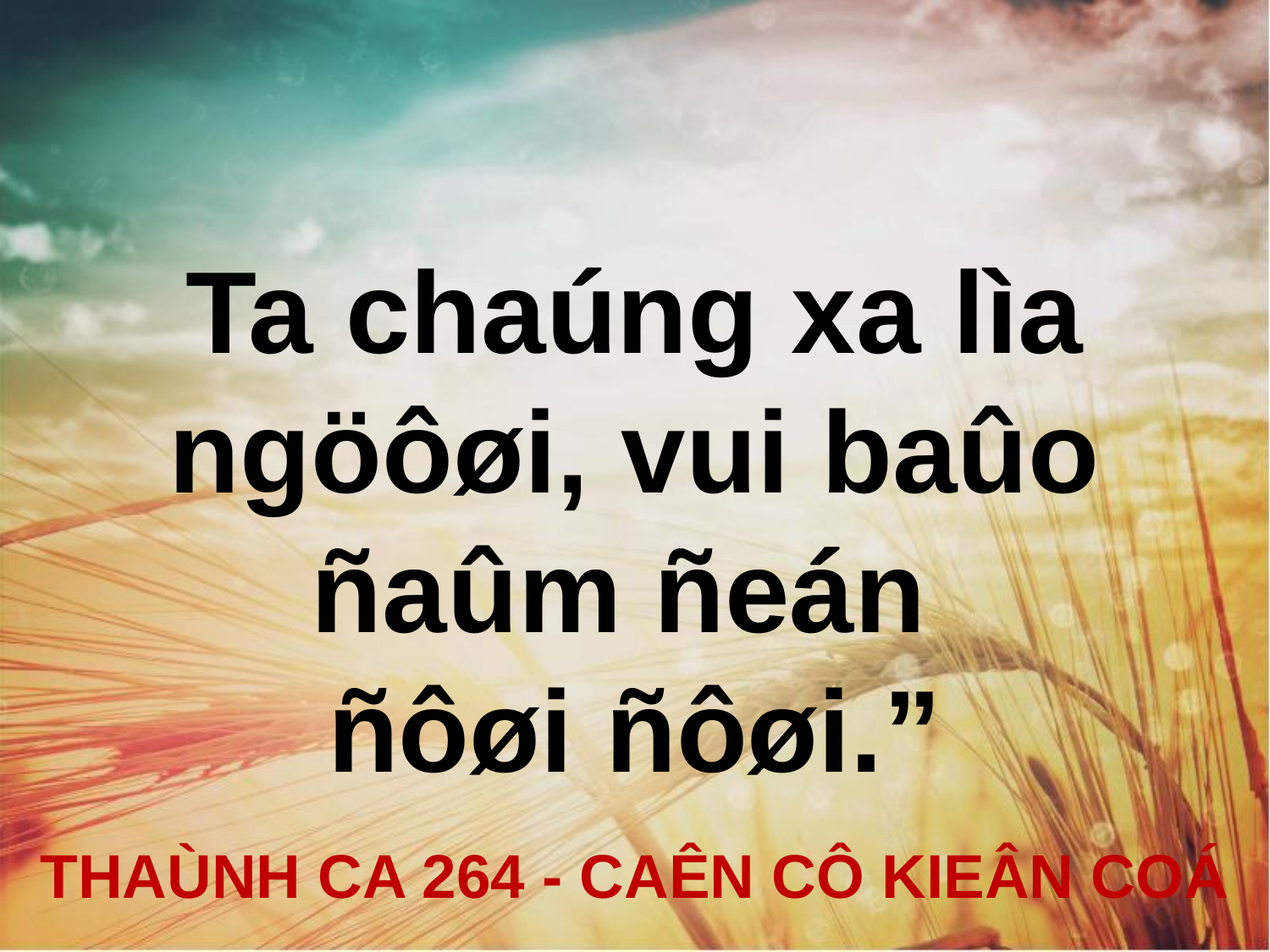

Ta chaúng xa lìa ngöôøi, vui baûo ñaûm ñeán
ñôøi ñôøi.”
THAÙNH CA 264 - CAÊN CÔ KIEÂN COÁ